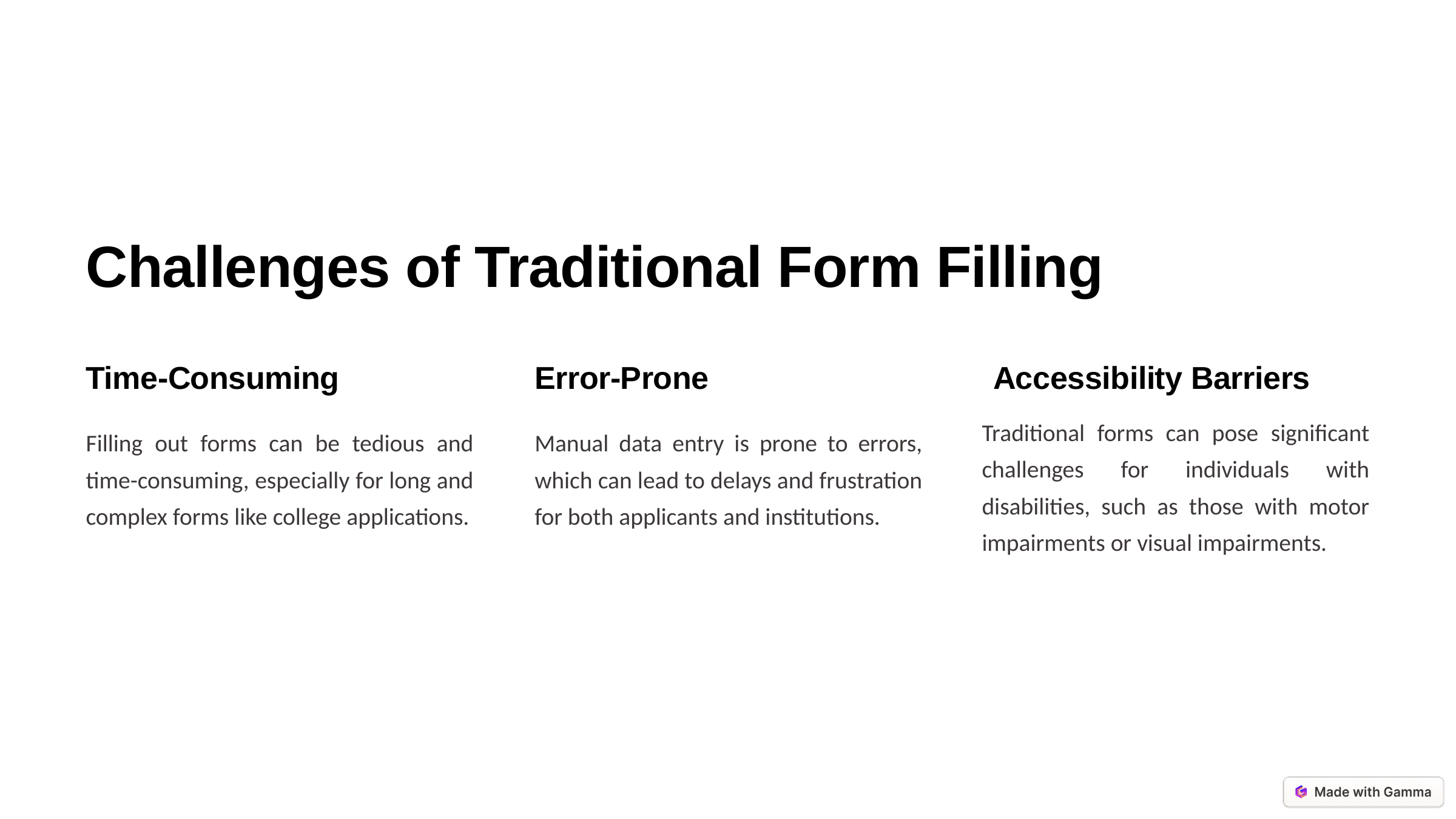

Challenges of Traditional Form Filling
Time-Consuming
Error-Prone
Accessibility Barriers
Traditional forms can pose significant challenges for individuals with disabilities, such as those with motor impairments or visual impairments.
Filling out forms can be tedious and time-consuming, especially for long and complex forms like college applications.
Manual data entry is prone to errors, which can lead to delays and frustration for both applicants and institutions.